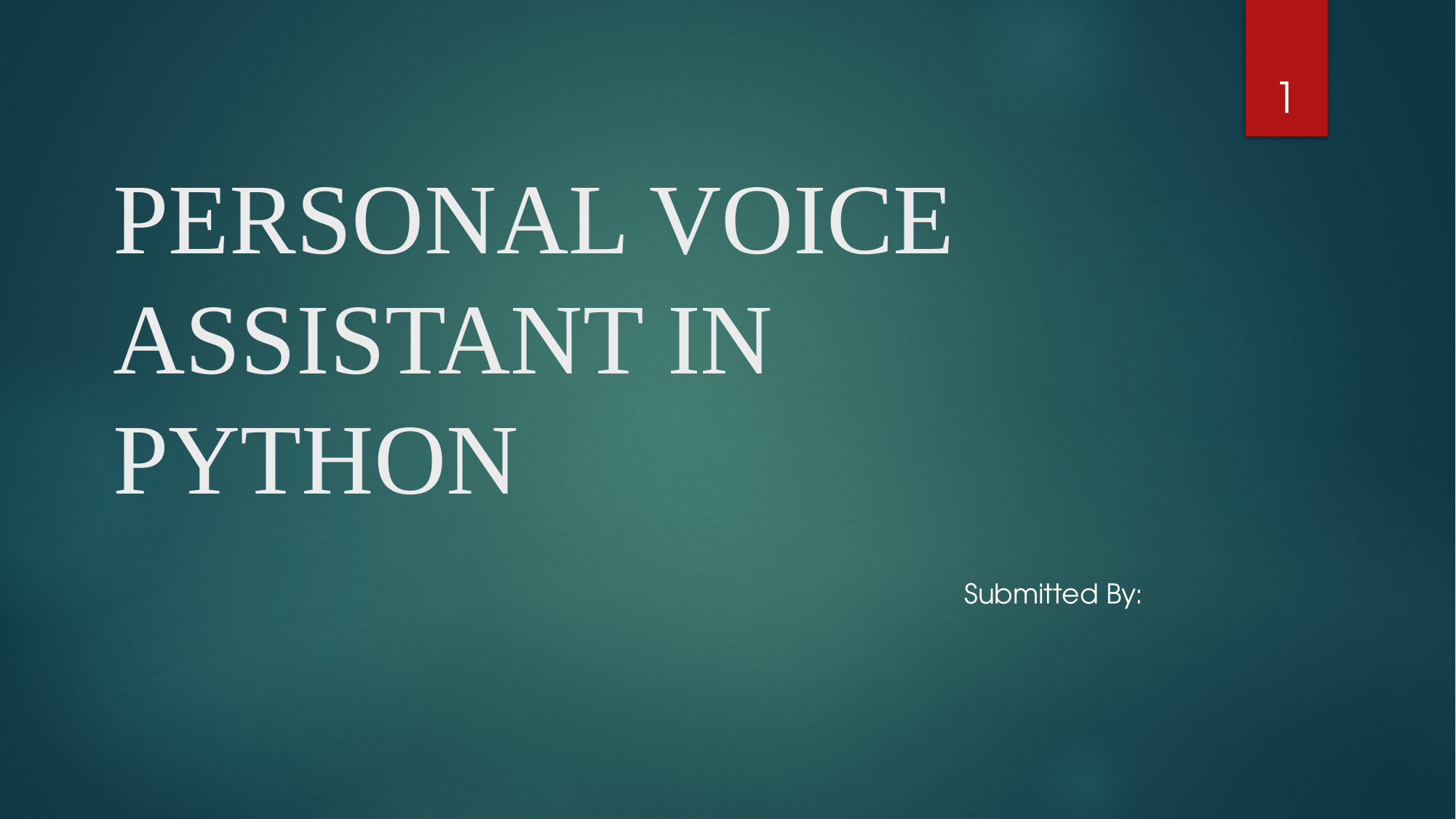

1
# PERSONAL VOICE ASSISTANT IN PYTHON
Submitted By: